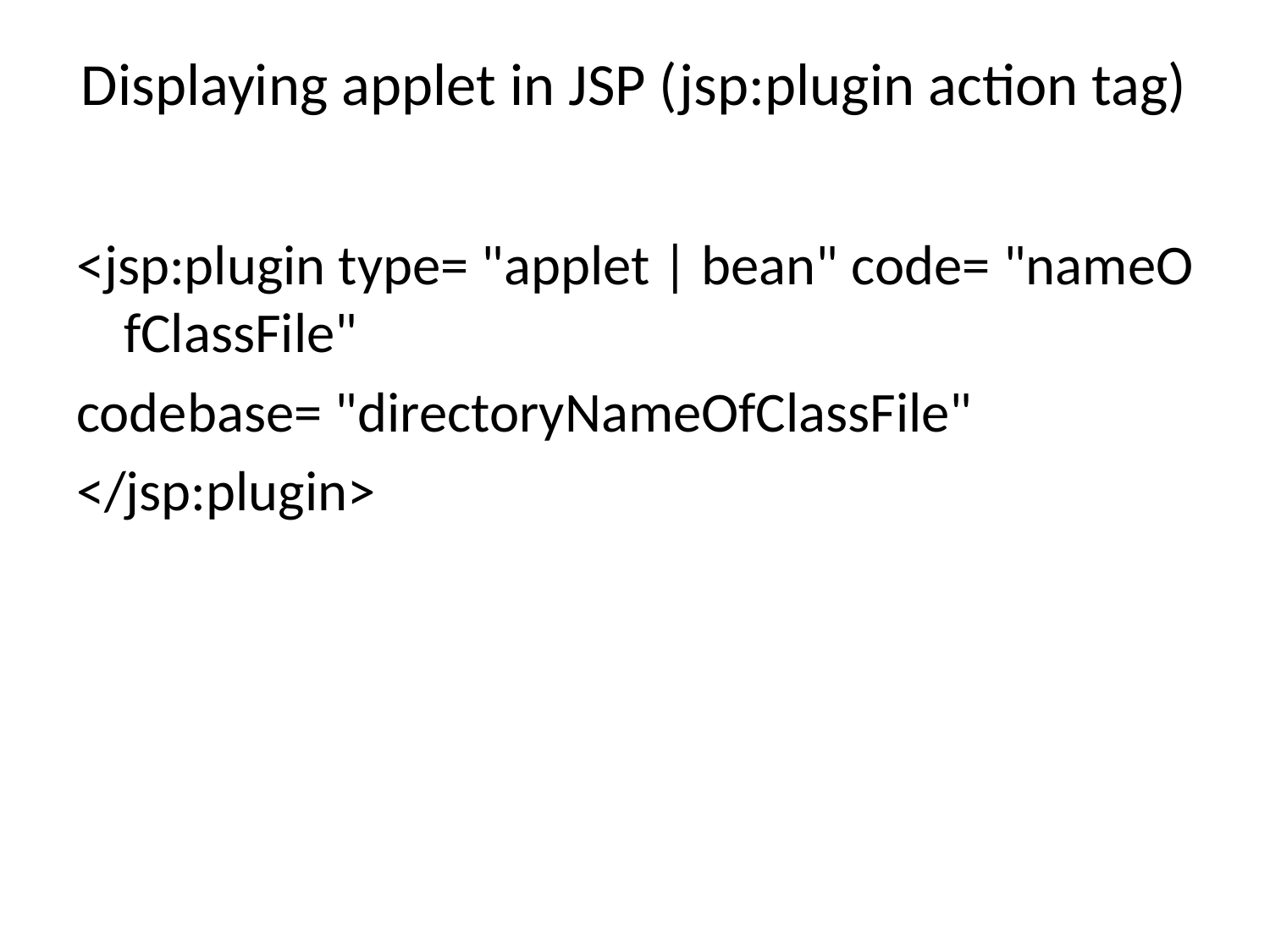

# Displaying applet in JSP (jsp:plugin action tag)
<jsp:plugin type= "applet | bean" code= "nameOfClassFile"
codebase= "directoryNameOfClassFile"
</jsp:plugin>